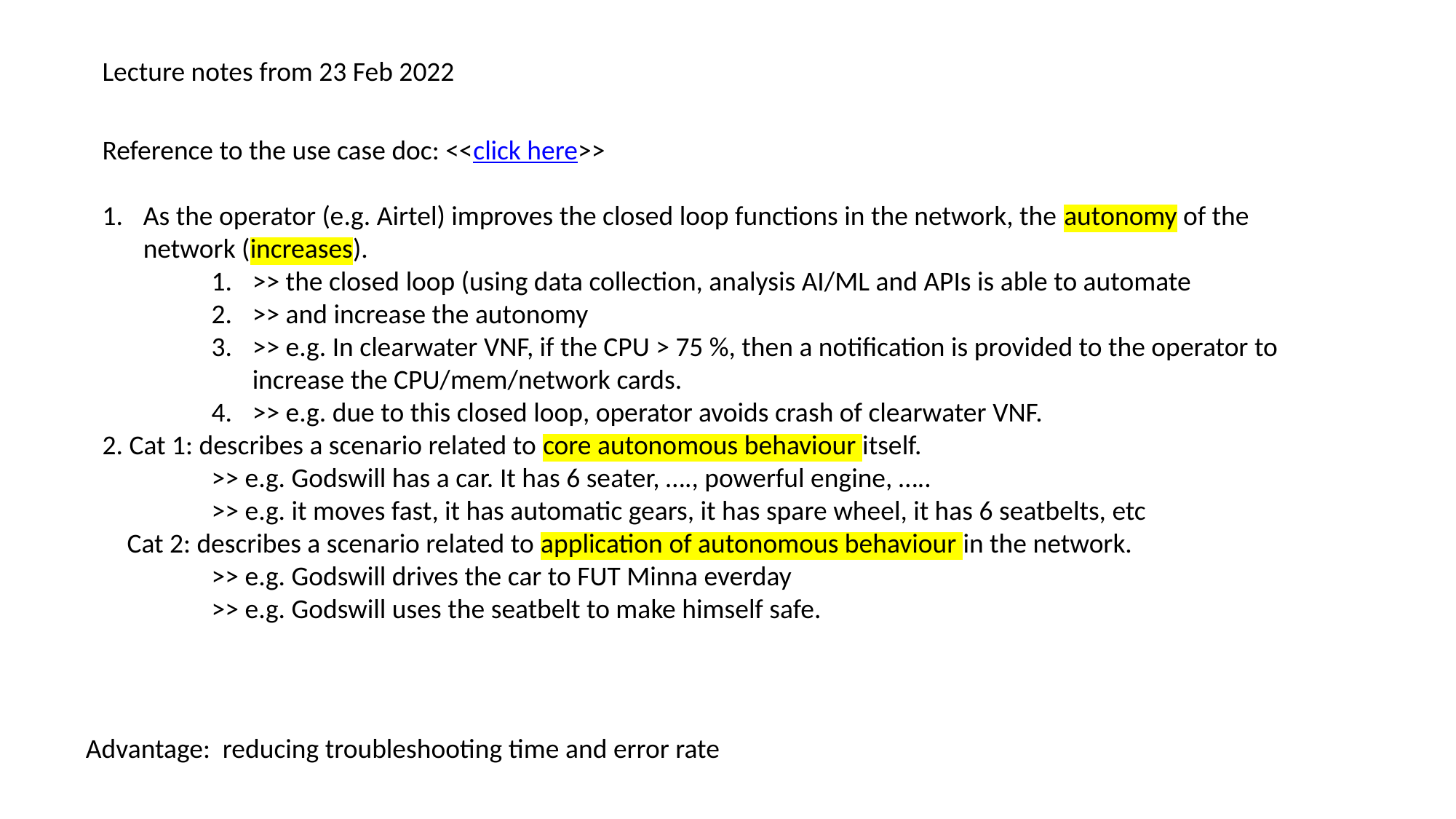

Lecture notes from 23 Feb 2022

Reference to the use case doc: <<click here>>

As the operator (e.g. Airtel) improves the closed loop functions in the network, the autonomy of the network (increases).
>> the closed loop (using data collection, analysis AI/ML and APIs is able to automate
>> and increase the autonomy
>> e.g. In clearwater VNF, if the CPU > 75 %, then a notification is provided to the operator to increase the CPU/mem/network cards.
>> e.g. due to this closed loop, operator avoids crash of clearwater VNF.
2. Cat 1: describes a scenario related to core autonomous behaviour itself.
	>> e.g. Godswill has a car. It has 6 seater, …., powerful engine, …..
	>> e.g. it moves fast, it has automatic gears, it has spare wheel, it has 6 seatbelts, etc
    Cat 2: describes a scenario related to application of autonomous behaviour in the network.
	>> e.g. Godswill drives the car to FUT Minna everday
	>> e.g. Godswill uses the seatbelt to make himself safe.
Advantage:  reducing troubleshooting time and error rate